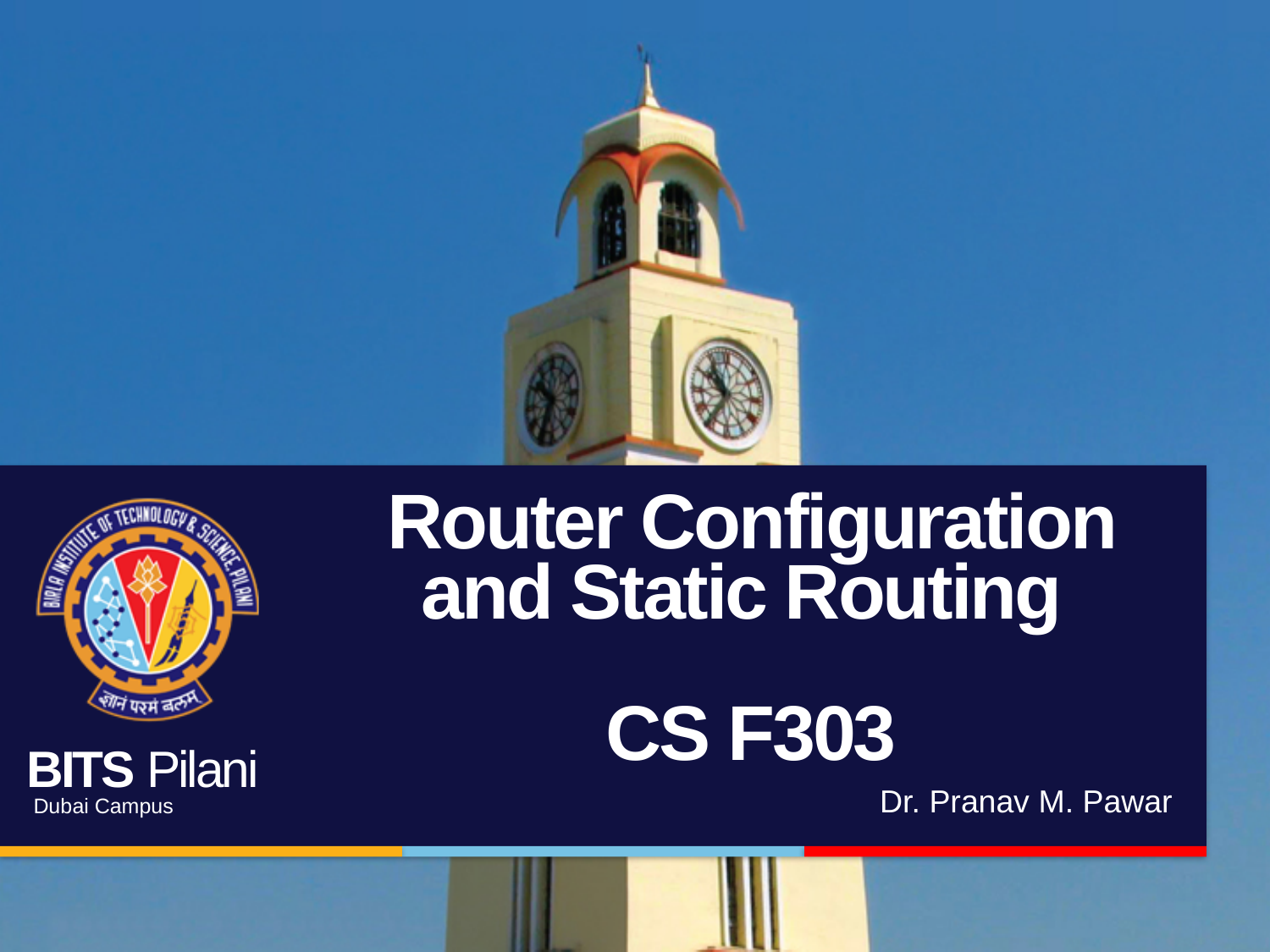

# Router Configuration and Static Routing CS F303
Dr. Pranav M. Pawar